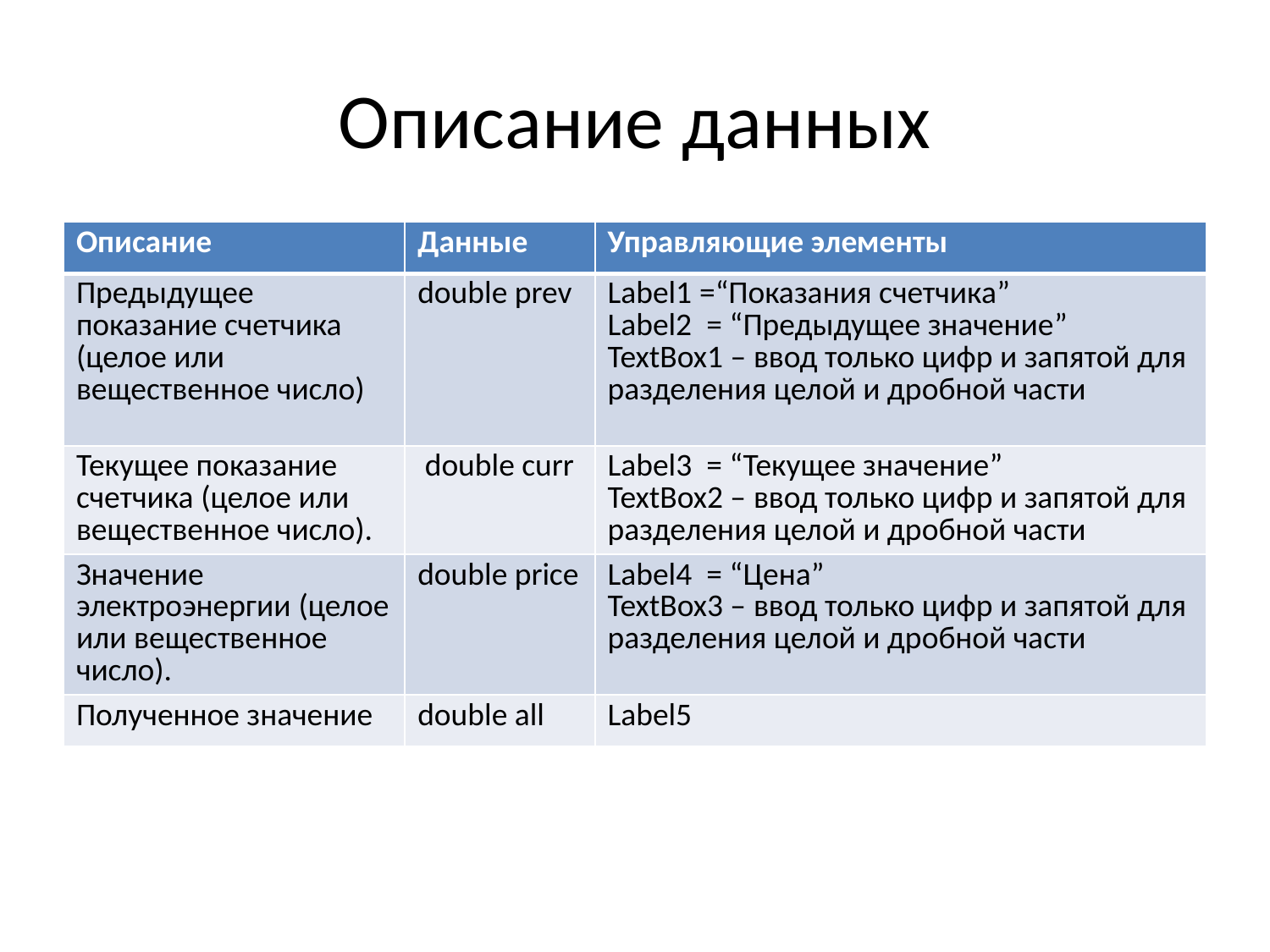

# Описание данных
| Описание | Данные | Управляющие элементы |
| --- | --- | --- |
| Предыдущее показание счетчика (целое или вещественное число) | double prev | Label1 =“Показания счетчика” Label2 = “Предыдущее значение” TextBox1 – ввод только цифр и запятой для разделения целой и дробной части |
| Текущее показание счетчика (целое или вещественное число). | double curr | Label3 = “Текущее значение” TextBox2 – ввод только цифр и запятой для разделения целой и дробной части |
| Значение электроэнергии (целое или вещественное число). | double price | Label4 = “Цена” TextBox3 – ввод только цифр и запятой для разделения целой и дробной части |
| Полученное значение | double all | Label5 |